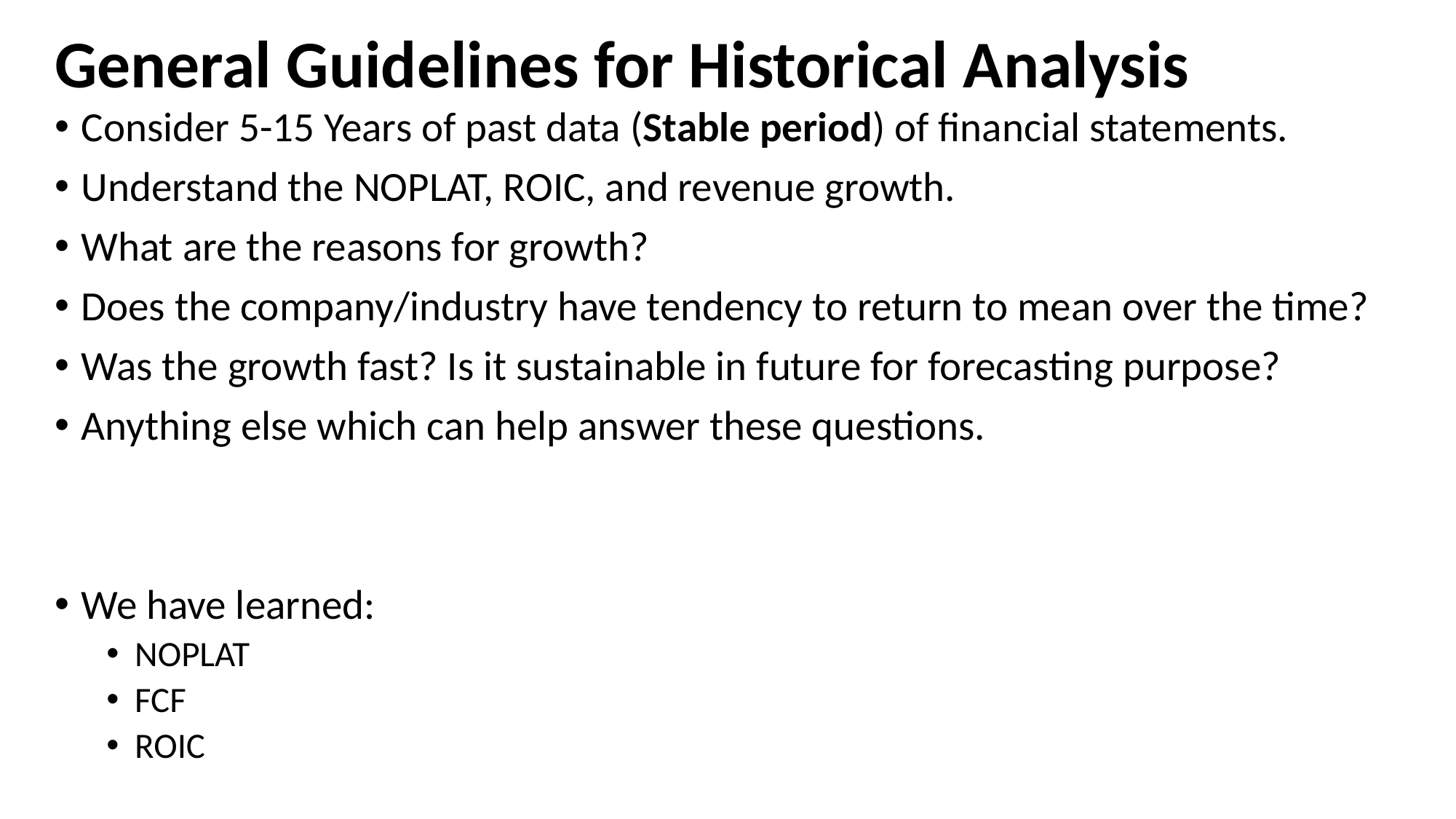

# General Guidelines for Historical Analysis
Consider 5-15 Years of past data (Stable period) of financial statements.
Understand the NOPLAT, ROIC, and revenue growth.
What are the reasons for growth?
Does the company/industry have tendency to return to mean over the time?
Was the growth fast? Is it sustainable in future for forecasting purpose?
Anything else which can help answer these questions.

We have learned:
NOPLAT
FCF
ROIC